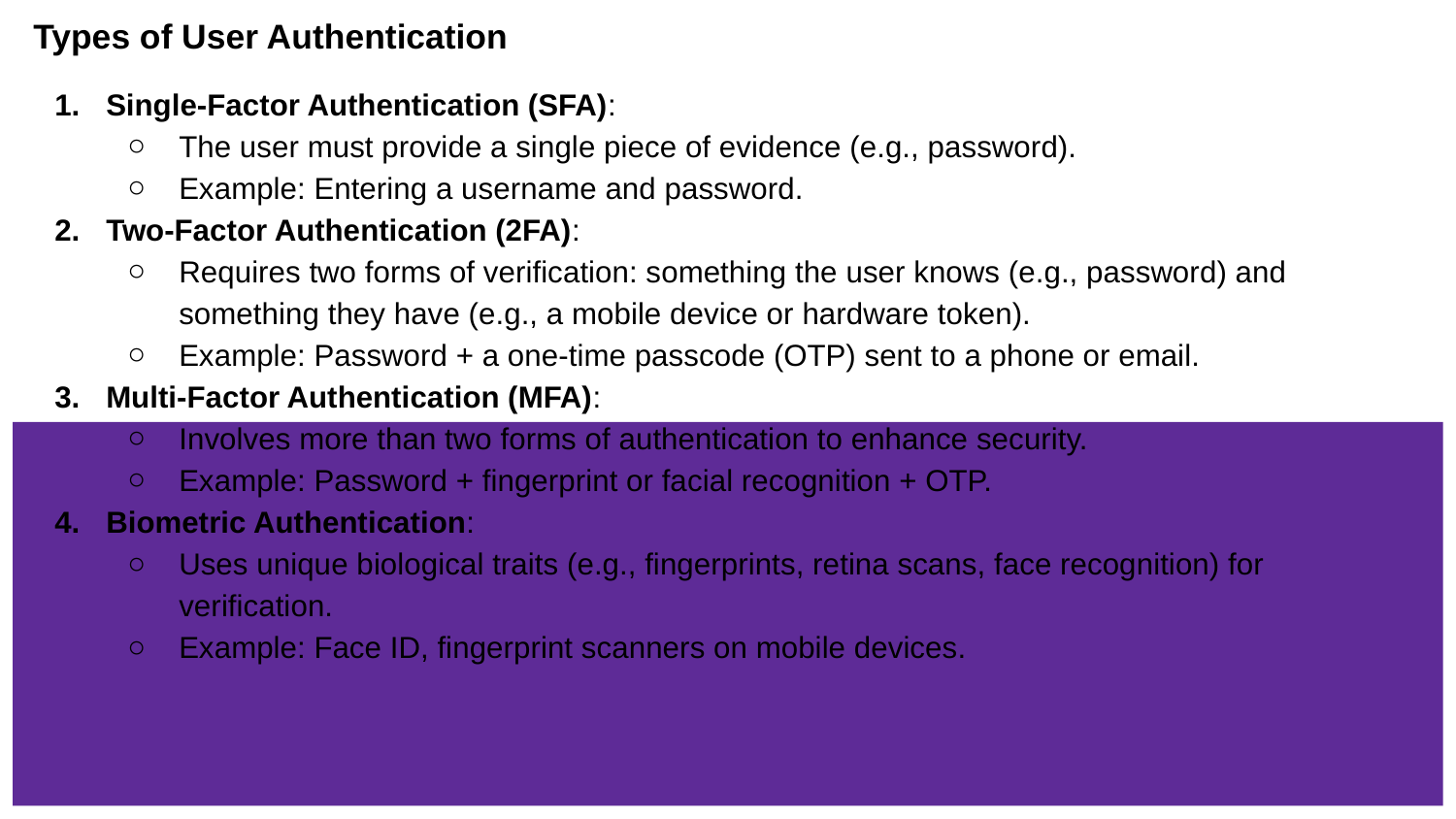

Types of User Authentication
Single-Factor Authentication (SFA):
The user must provide a single piece of evidence (e.g., password).
Example: Entering a username and password.
Two-Factor Authentication (2FA):
Requires two forms of verification: something the user knows (e.g., password) and something they have (e.g., a mobile device or hardware token).
Example: Password + a one-time passcode (OTP) sent to a phone or email.
Multi-Factor Authentication (MFA):
Involves more than two forms of authentication to enhance security.
Example: Password + fingerprint or facial recognition + OTP.
Biometric Authentication:
Uses unique biological traits (e.g., fingerprints, retina scans, face recognition) for verification.
Example: Face ID, fingerprint scanners on mobile devices.